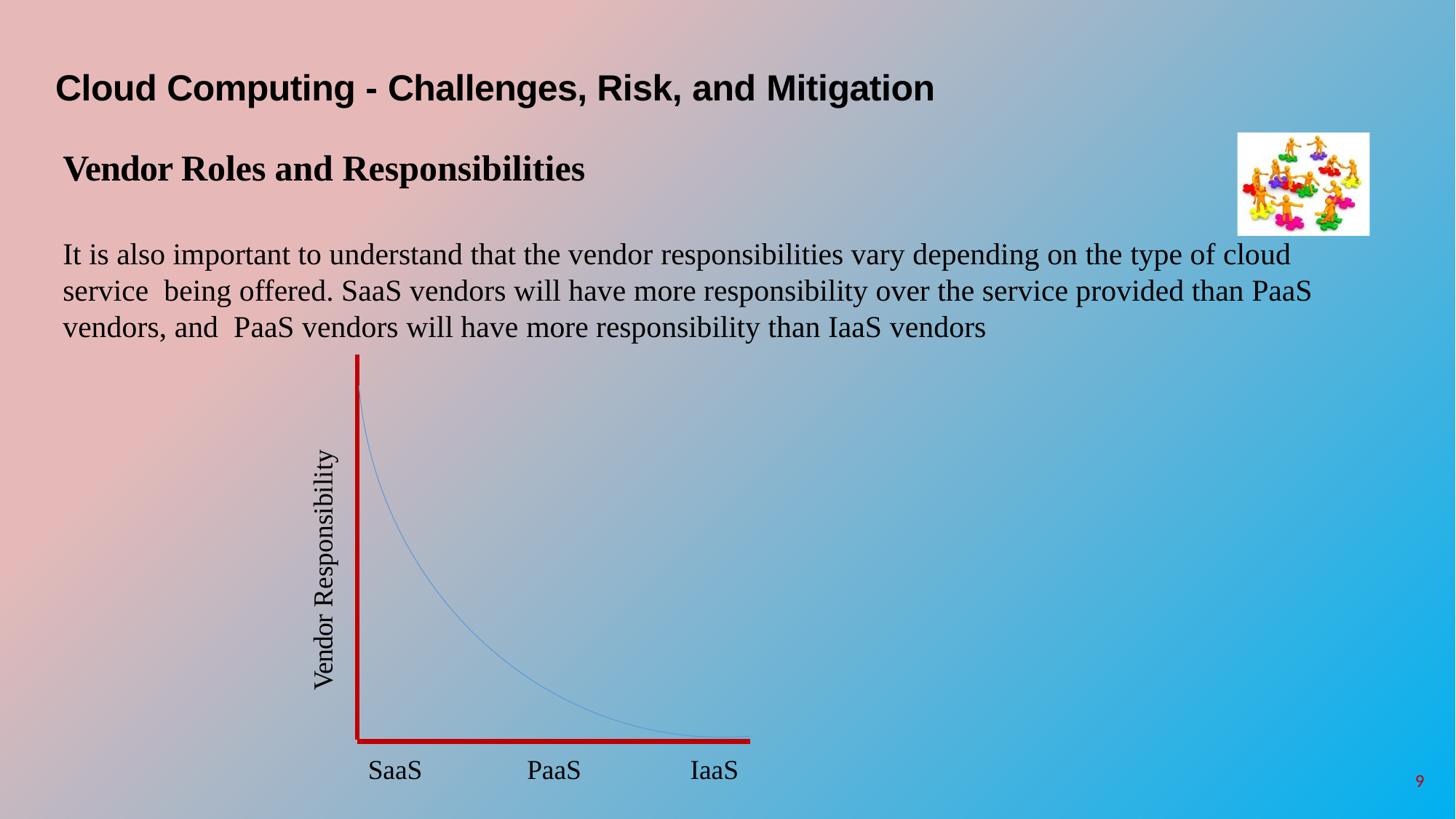

# Cloud Computing - Challenges, Risk, and Mitigation

Vendor Roles and Responsibilities

It is also important to understand that the vendor responsibilities vary depending on the type of cloud service  being offered. SaaS vendors will have more responsibility over the service provided than PaaS vendors, and  PaaS vendors will have more responsibility than IaaS vendors

Vendor Responsibility
SaaS
PaaS
IaaS
9